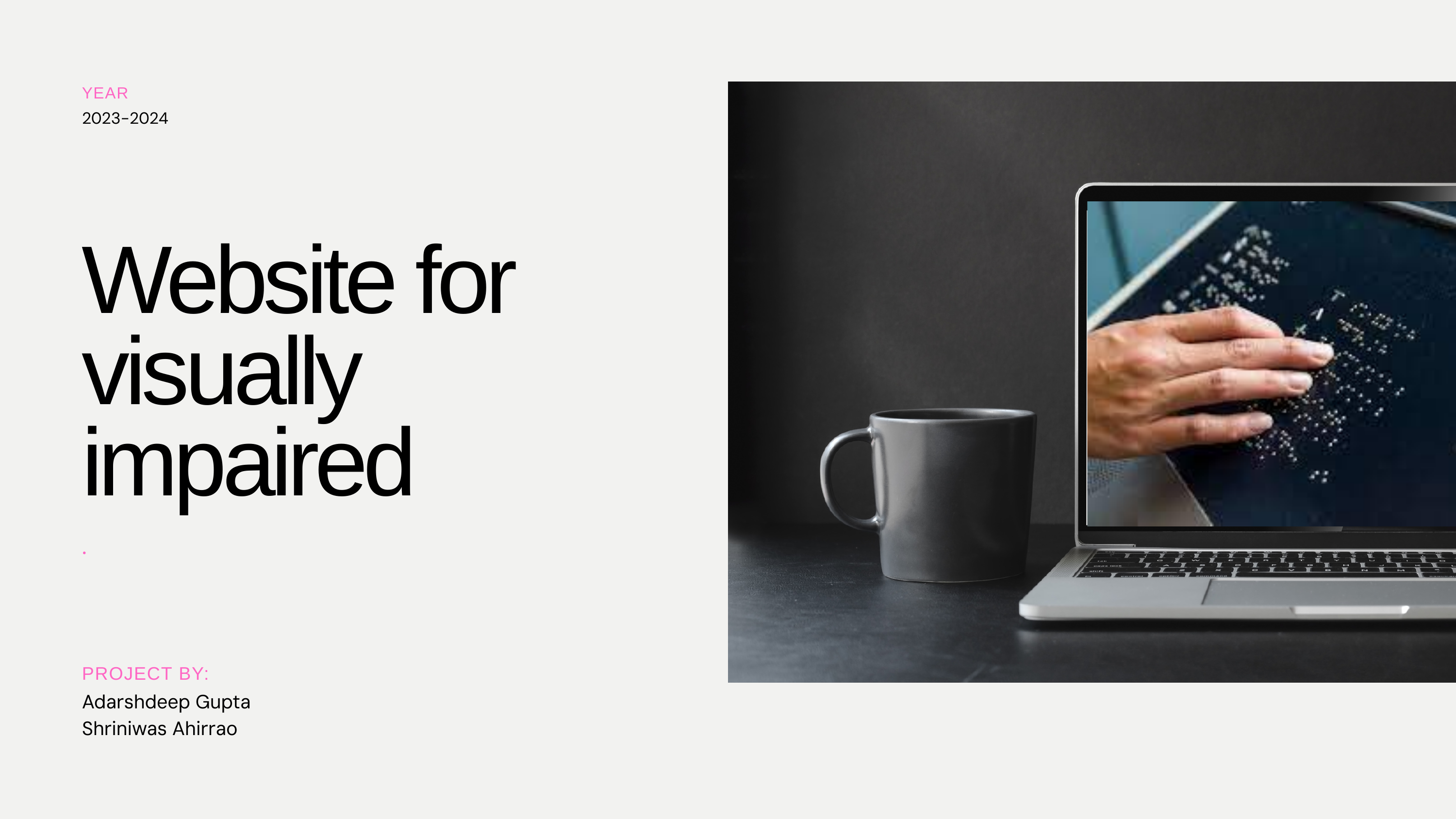

YEAR
2023-2024

Website for
visually impaired
.

PROJECT BY:
Adarshdeep Gupta
Shriniwas Ahirrao